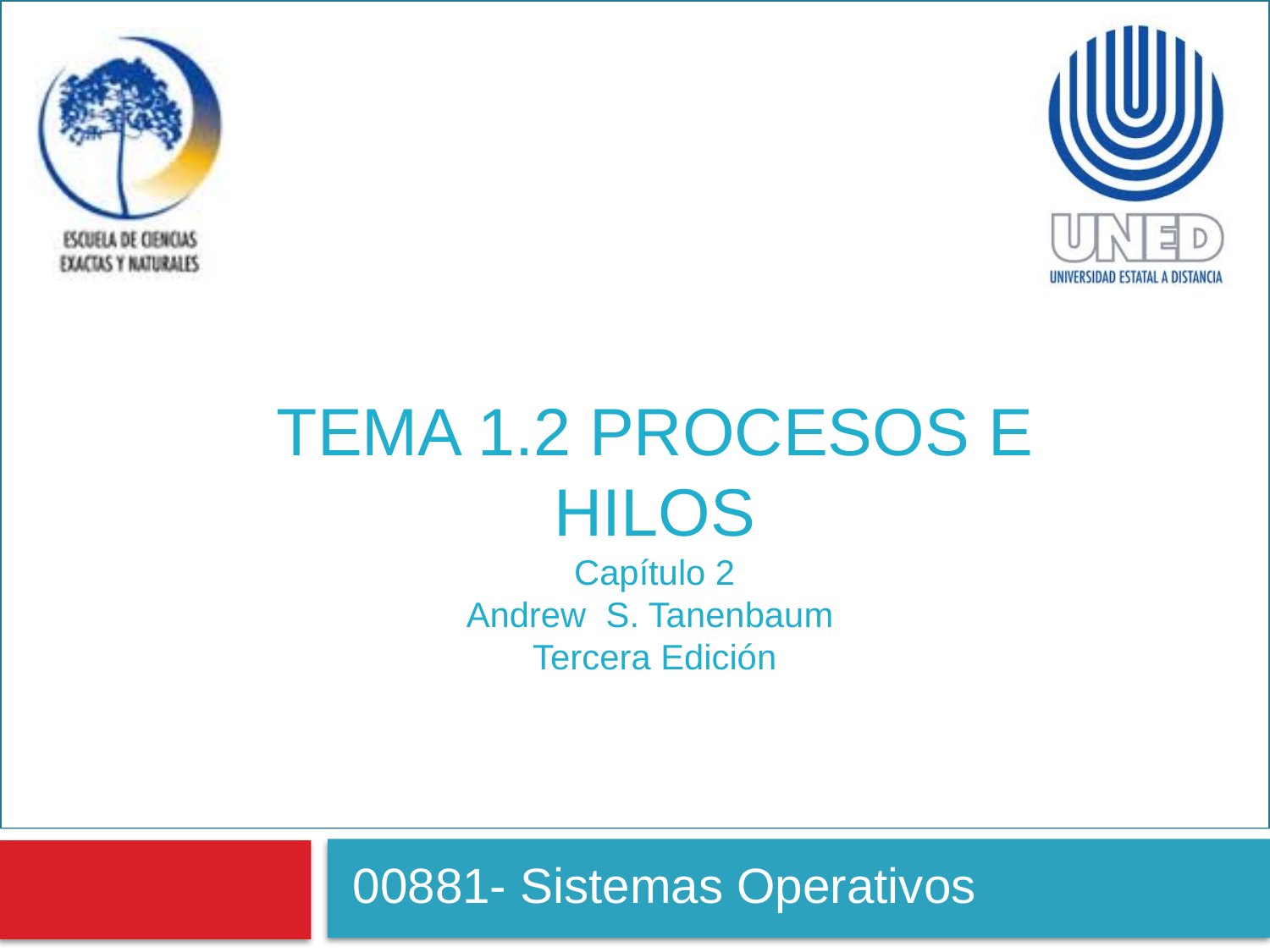

# Tema 1.2 Procesos e hilos Capítulo 2 Andrew  S. Tanenbaum Tercera Edición
00881- Sistemas Operativos